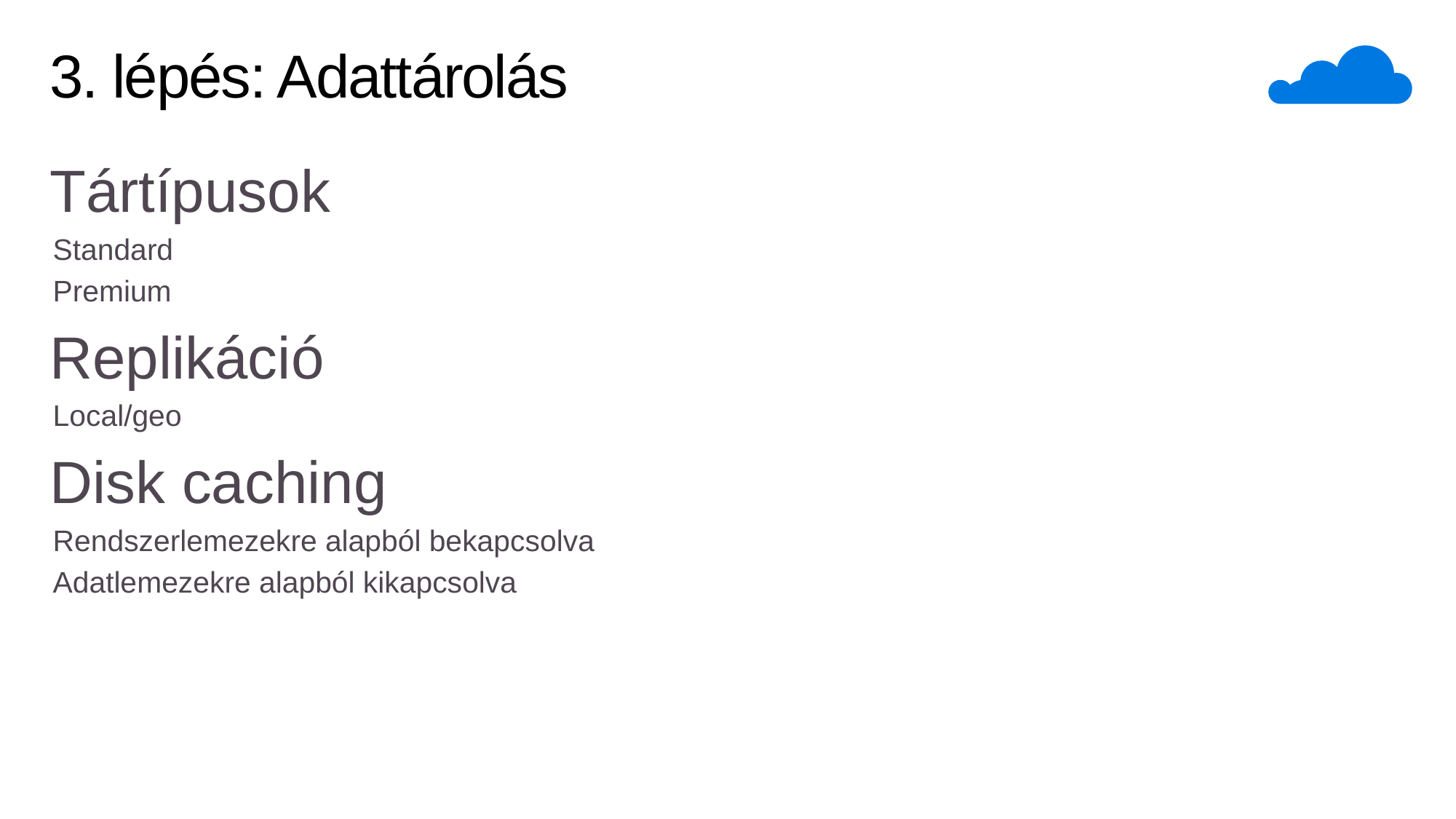

# 3. lépés: Adattárolás
Tártípusok
Standard
Premium
Replikáció
Local/geo
Disk caching
Rendszerlemezekre alapból bekapcsolva
Adatlemezekre alapból kikapcsolva